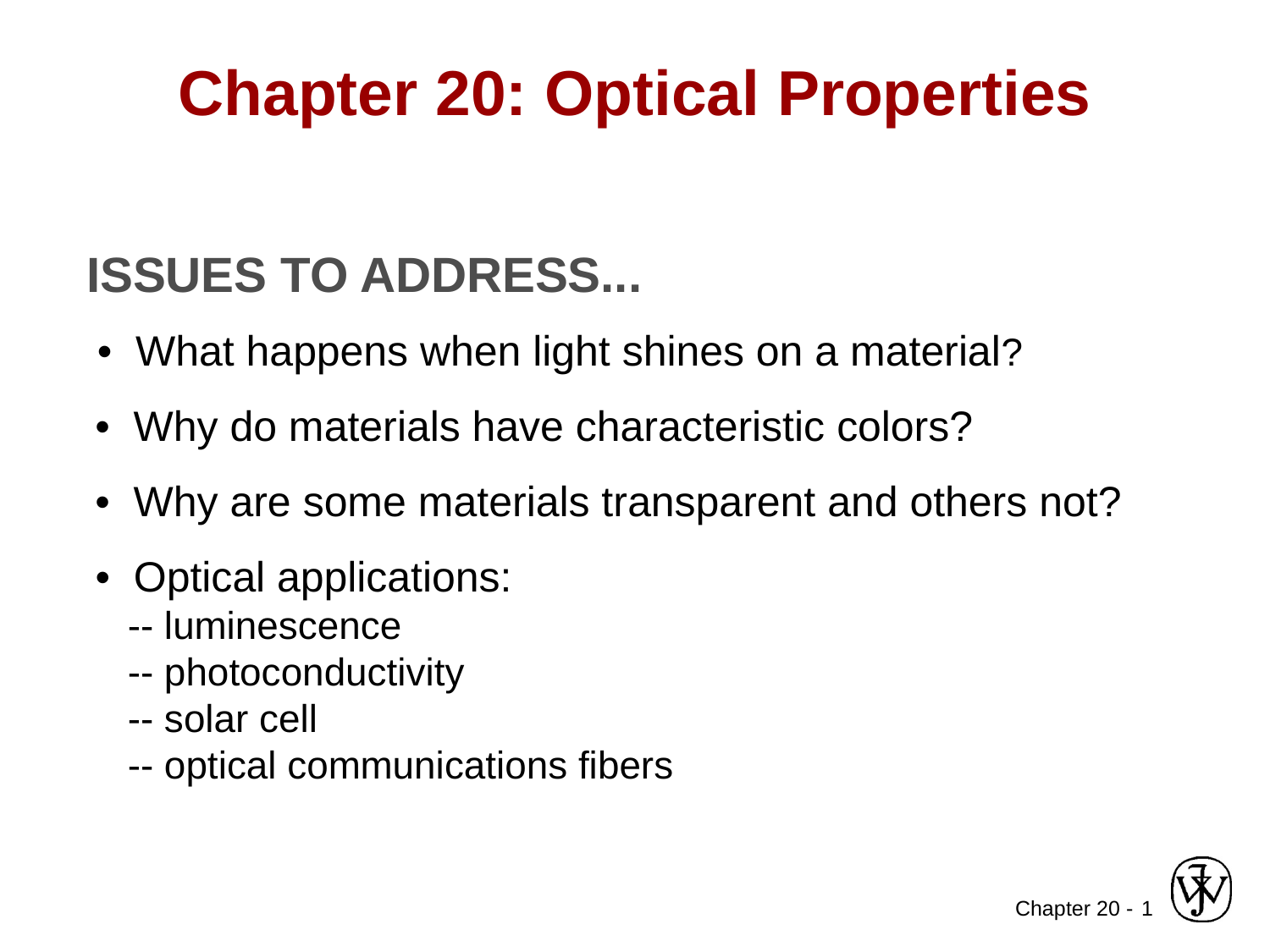

Chapter 20: Optical Properties
ISSUES TO ADDRESS...
•  What happens when light shines on a material?
•  Why do materials have characteristic colors?
•  Why are some materials transparent and others not?
•  Optical applications:
   -- luminescence
   -- photoconductivity
   -- solar cell
   -- optical communications fibers
1